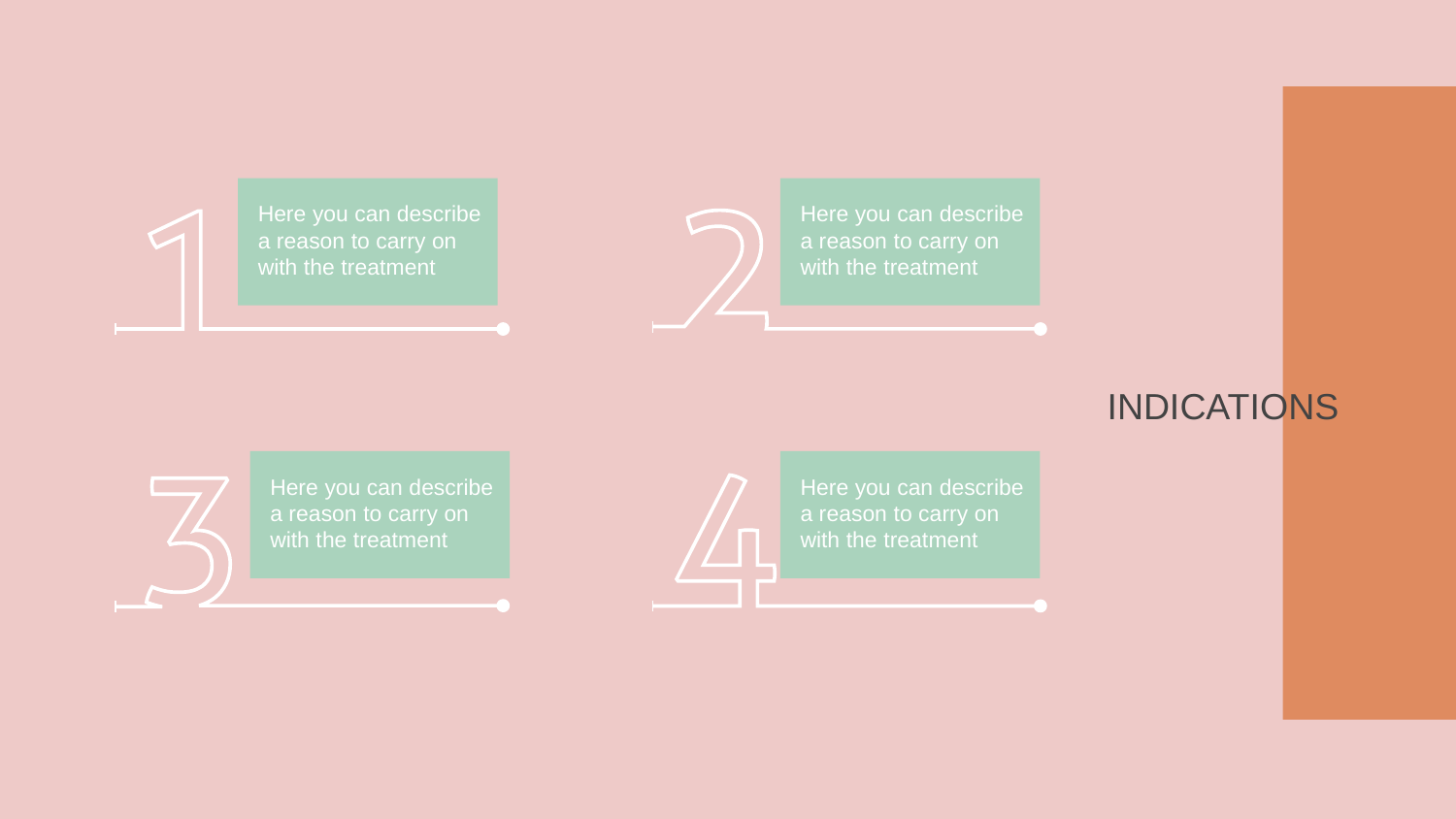

Here you can describe a reason to carry on with the treatment
Here you can describe a reason to carry on with the treatment

# INDICATIONS
Here you can describe a reason to carry on with the treatment
Here you can describe a reason to carry on with the treatment